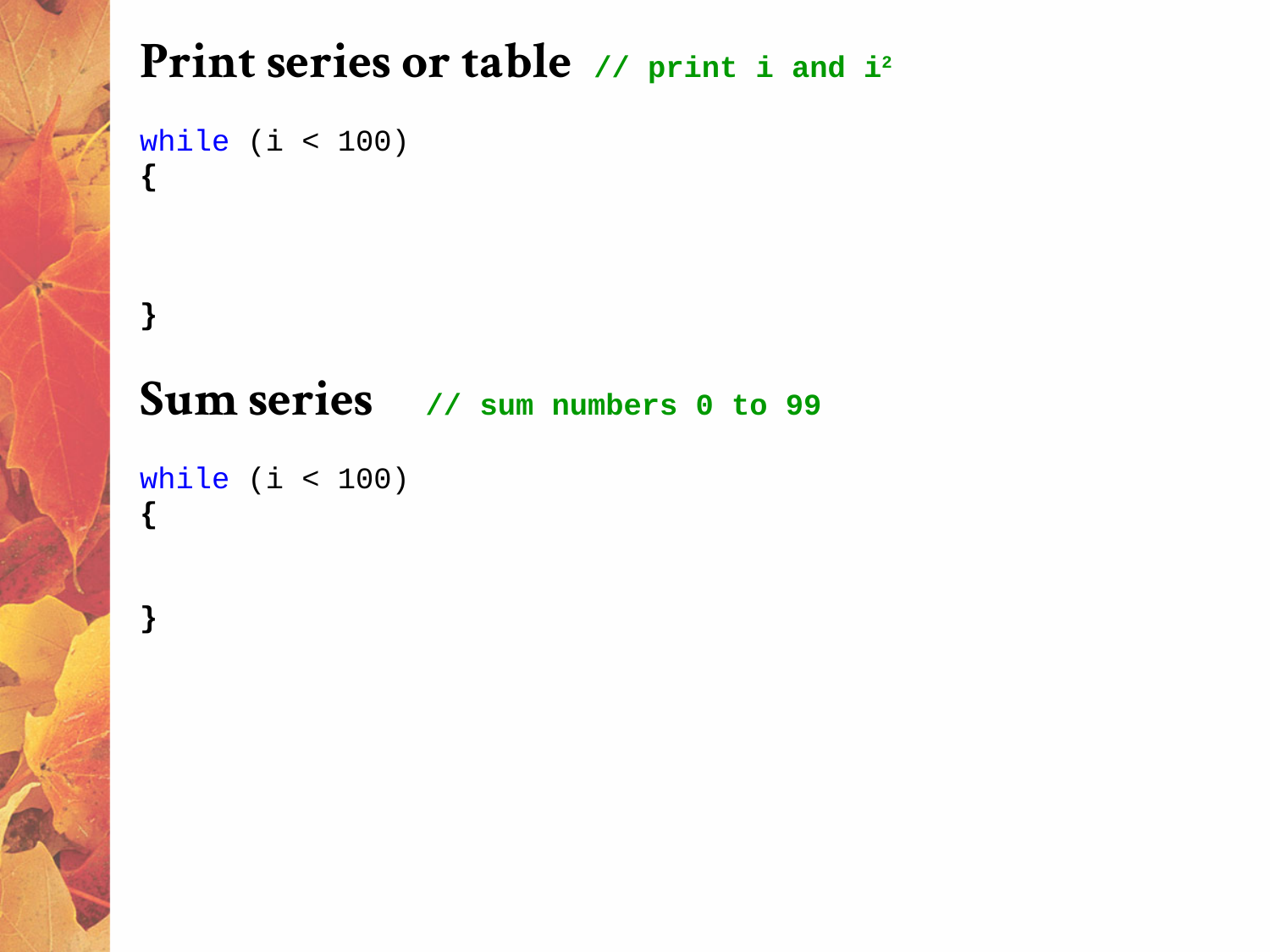

Print series or table // print i and i2

while (i < 100)
{

}

Sum series     // sum numbers 0 to 99

while (i < 100)
{

}